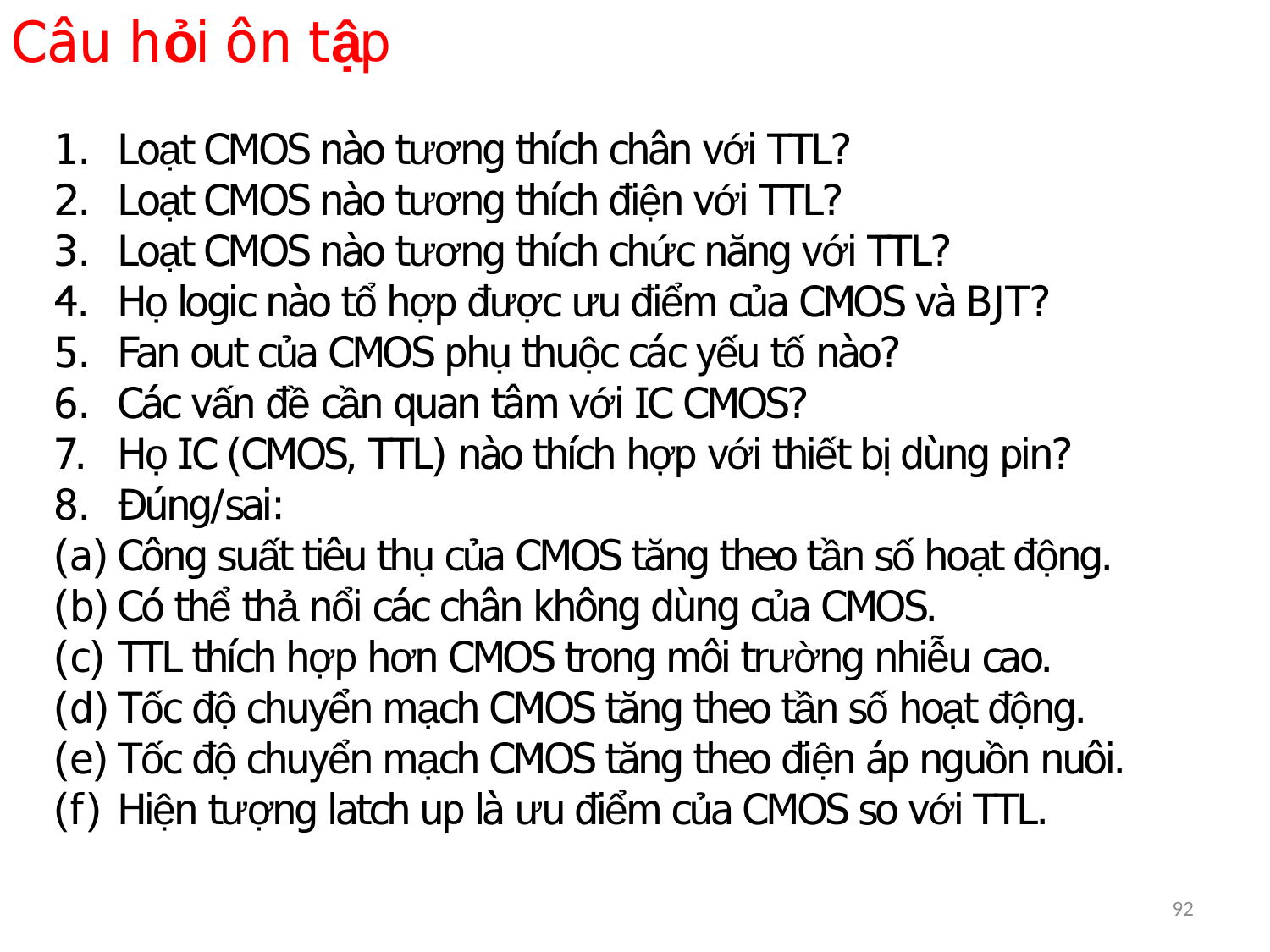

Câu hỏi ôn tập
Loạt CMOS nào tương thích chân với TTL?
Loạt CMOS nào tương thích điện với TTL?
Loạt CMOS nào tương thích chức năng với TTL?
Họ logic nào tổ hợp được ưu điểm của CMOS và BJT?
Fan out của CMOS phụ thuộc các yếu tố nào?
Các vấn đề cần quan tâm với IC CMOS?
Họ IC (CMOS, TTL) nào thích hợp với thiết bị dùng pin?
Đúng/sai:
Công suất tiêu thụ của CMOS tăng theo tần số hoạt động.
Có thể thả nổi các chân không dùng của CMOS.
TTL thích hợp hơn CMOS trong môi trường nhiễu cao.
Tốc độ chuyển mạch CMOS tăng theo tần số hoạt động.
Tốc độ chuyển mạch CMOS tăng theo điện áp nguồn nuôi.
Hiện tượng latch up là ưu điểm của CMOS so với TTL.
92